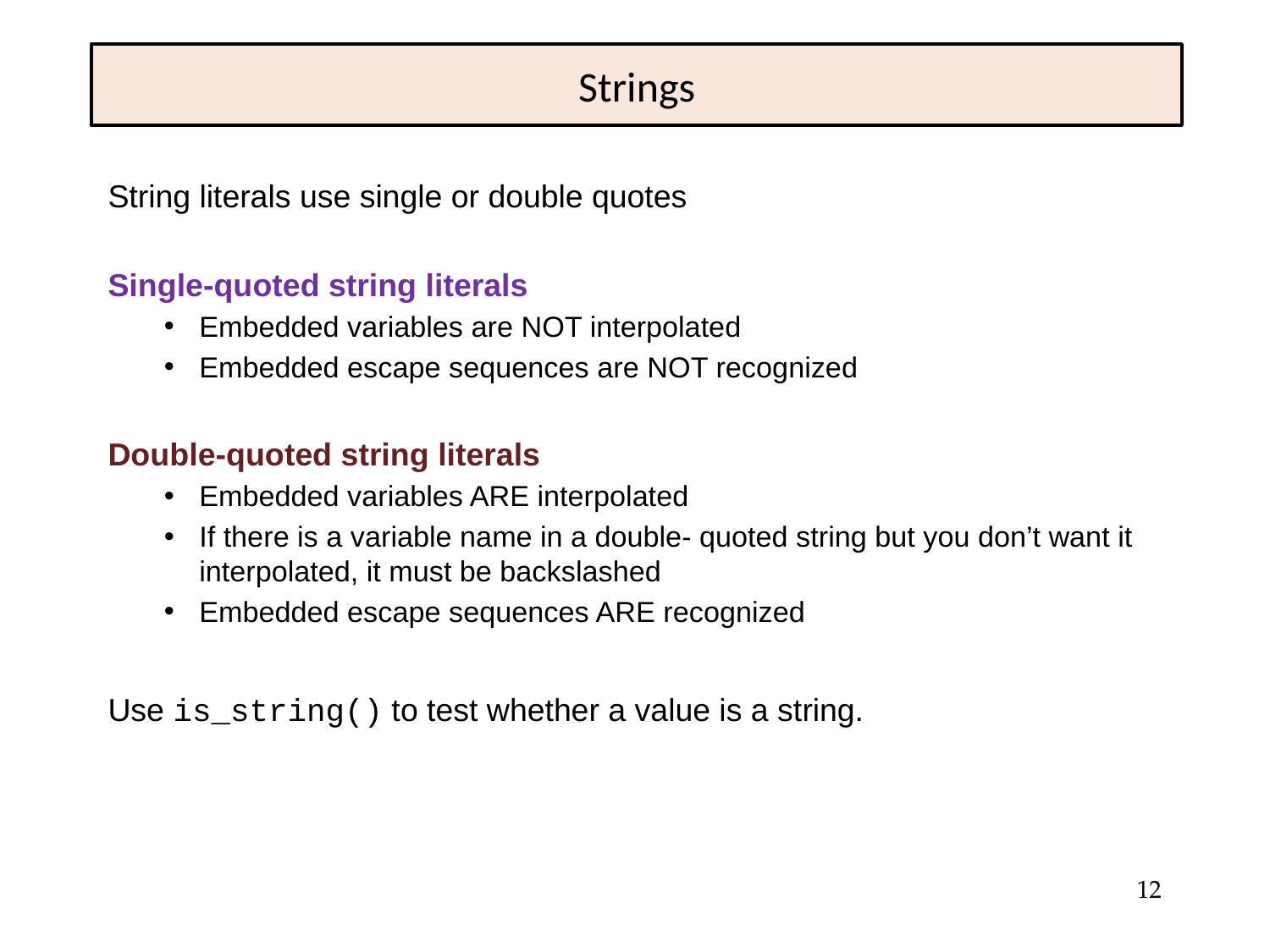

# Strings
String literals use single or double quotes

Single-quoted string literals
Embedded variables are NOT interpolated
Embedded escape sequences are NOT recognized

Double-quoted string literals
Embedded variables ARE interpolated
If there is a variable name in a double- quoted string but you don’t want it interpolated, it must be backslashed
Embedded escape sequences ARE recognized

Use is_string() to test whether a value is a string.

12